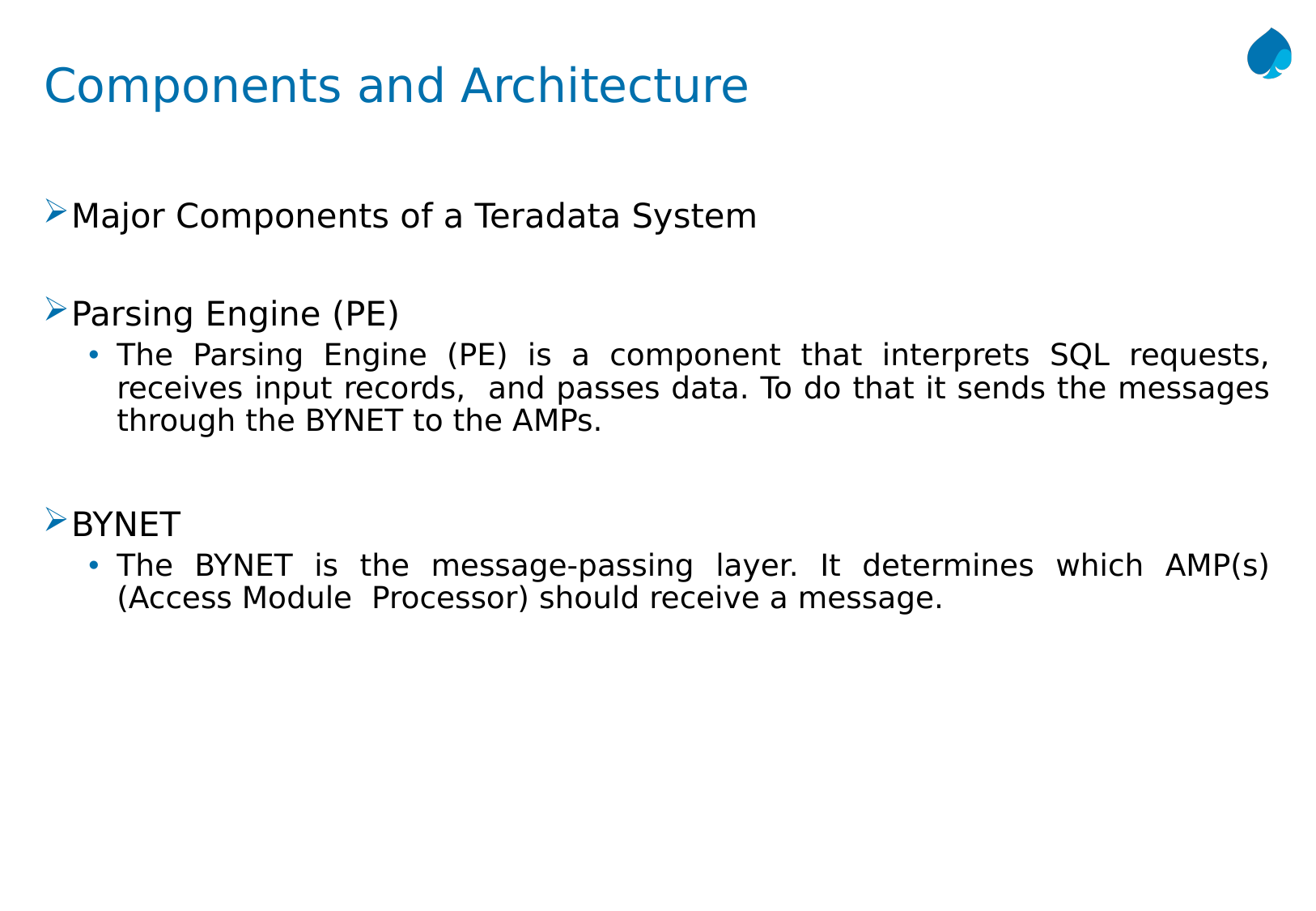

# Components and Architecture
Major Components of a Teradata System

Parsing Engine (PE)
The Parsing Engine (PE) is a component that interprets SQL requests, receives input records,  and passes data. To do that it sends the messages through the BYNET to the AMPs.

BYNET
The BYNET is the message-passing layer. It determines which AMP(s) (Access Module  Processor) should receive a message.